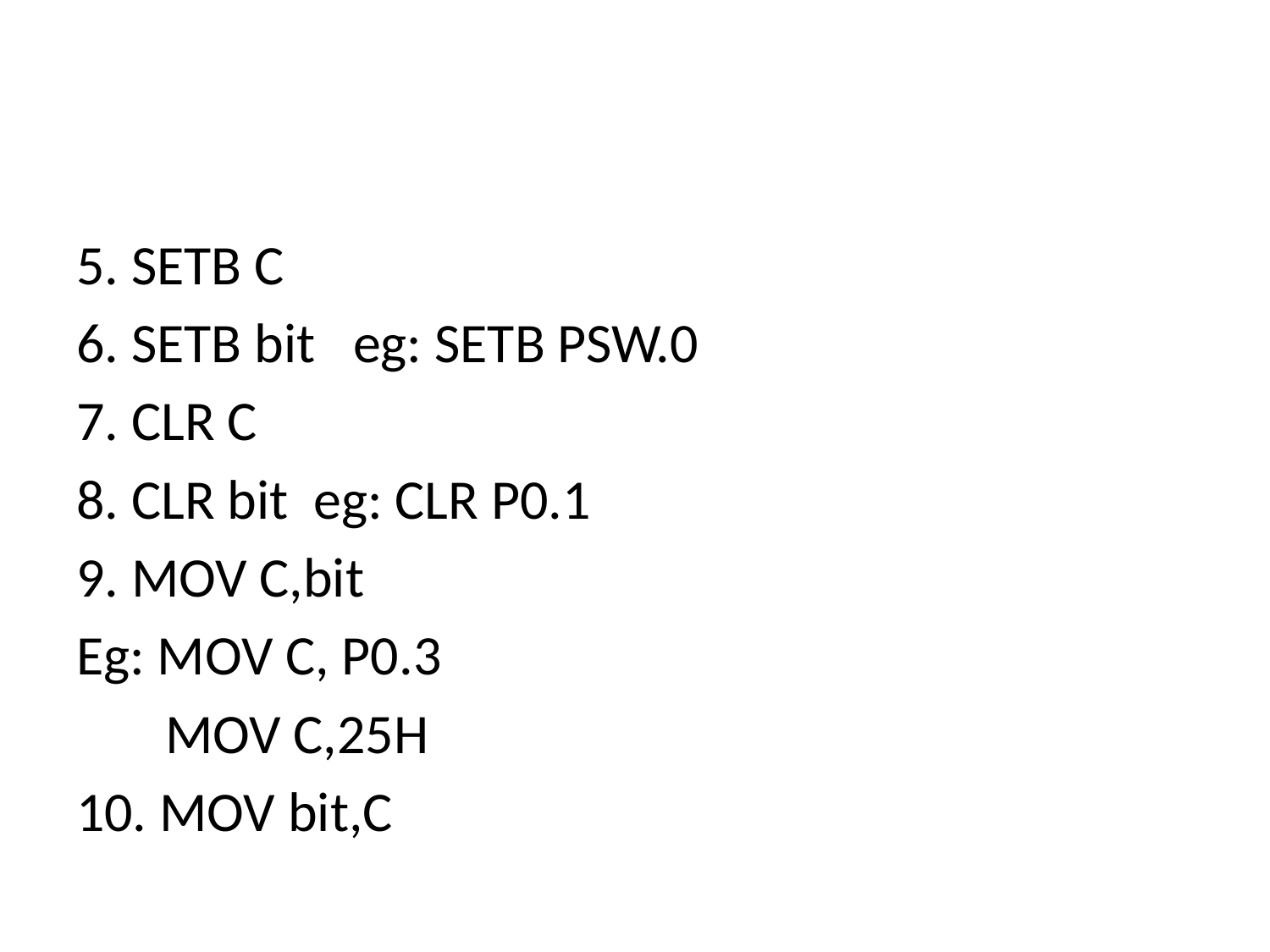

#
5. SETB C
6. SETB bit   eg: SETB PSW.0
7. CLR C
8. CLR bit  eg: CLR P0.1
9. MOV C,bit
Eg: MOV C, P0.3
       MOV C,25H
10. MOV bit,C